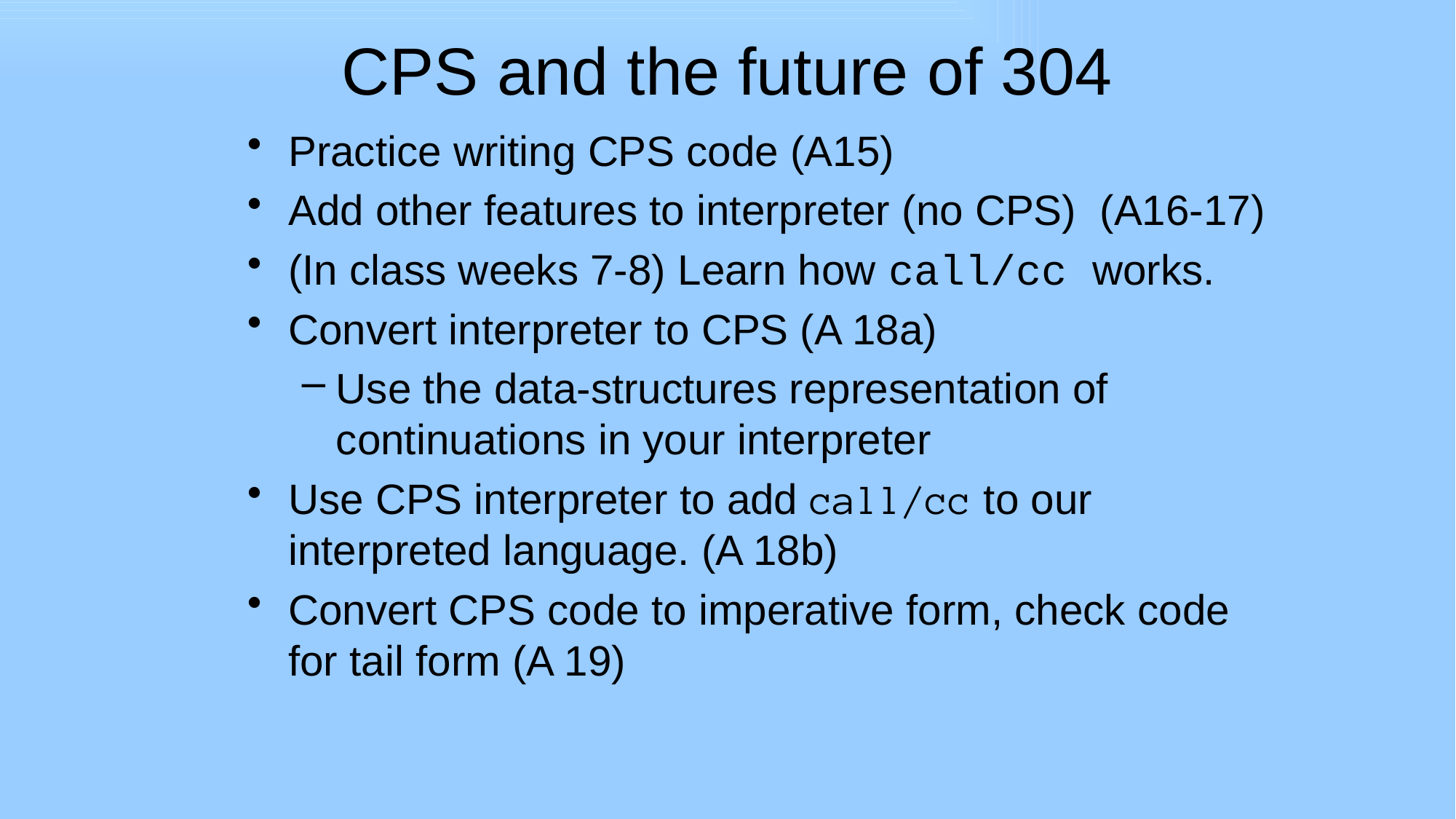

# CPS and the future of 304
Practice writing CPS code (A15)
Add other features to interpreter (no CPS)  (A16-17)
(In class weeks 7-8) Learn how call/cc works.
Convert interpreter to CPS (A 18a)
Use the data-structures representation of continuations in your interpreter
Use CPS interpreter to add call/cc to our interpreted language. (A 18b)
Convert CPS code to imperative form, check code for tail form (A 19)